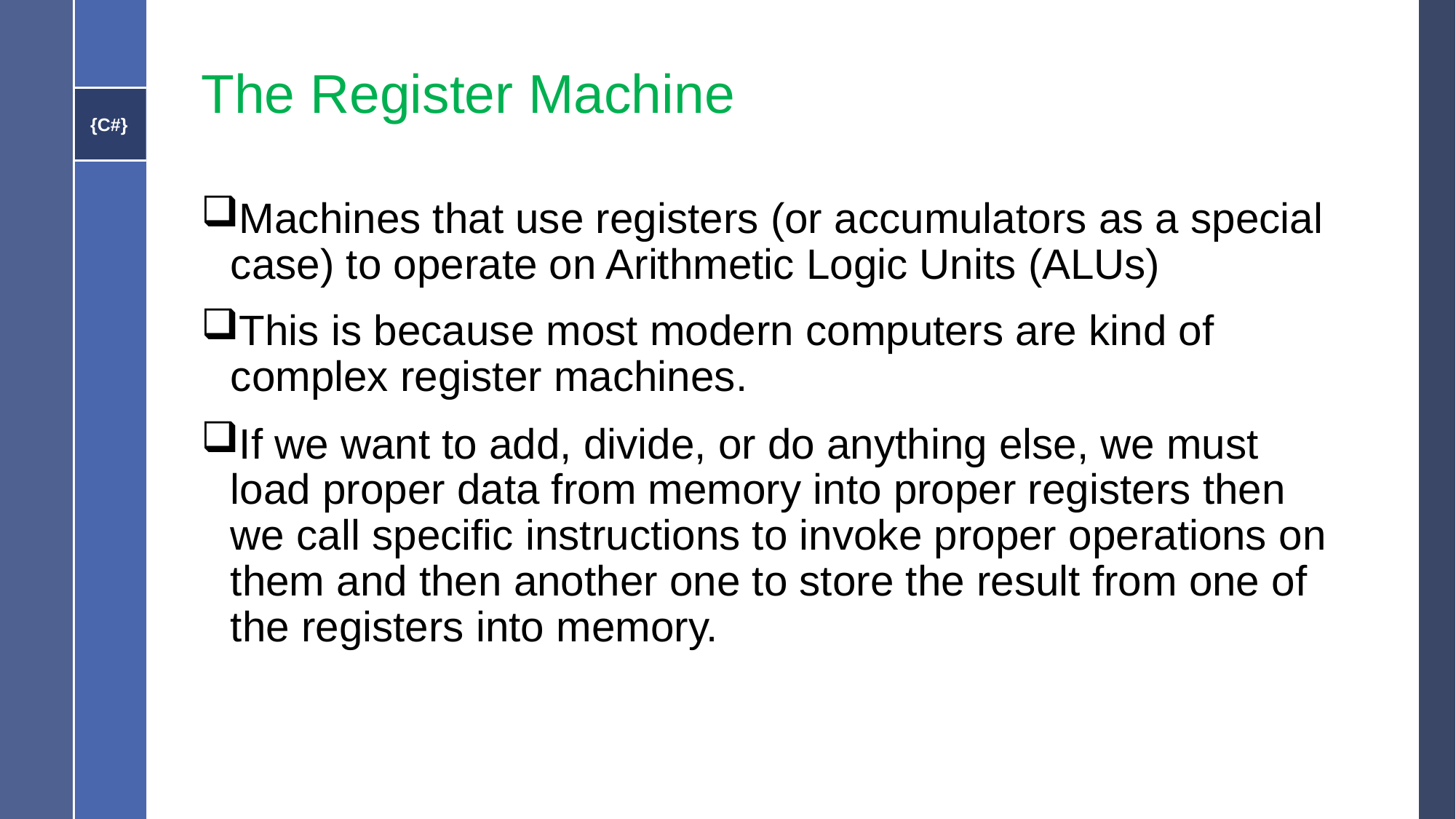

# The Register Machine
Machines that use registers (or accumulators as a special case) to operate on Arithmetic Logic Units (ALUs)
This is because most modern computers are kind of complex register machines.
If we want to add, divide, or do anything else, we must load proper data from memory into proper registers then we call specific instructions to invoke proper operations on them and then another one to store the result from one of the registers into memory.